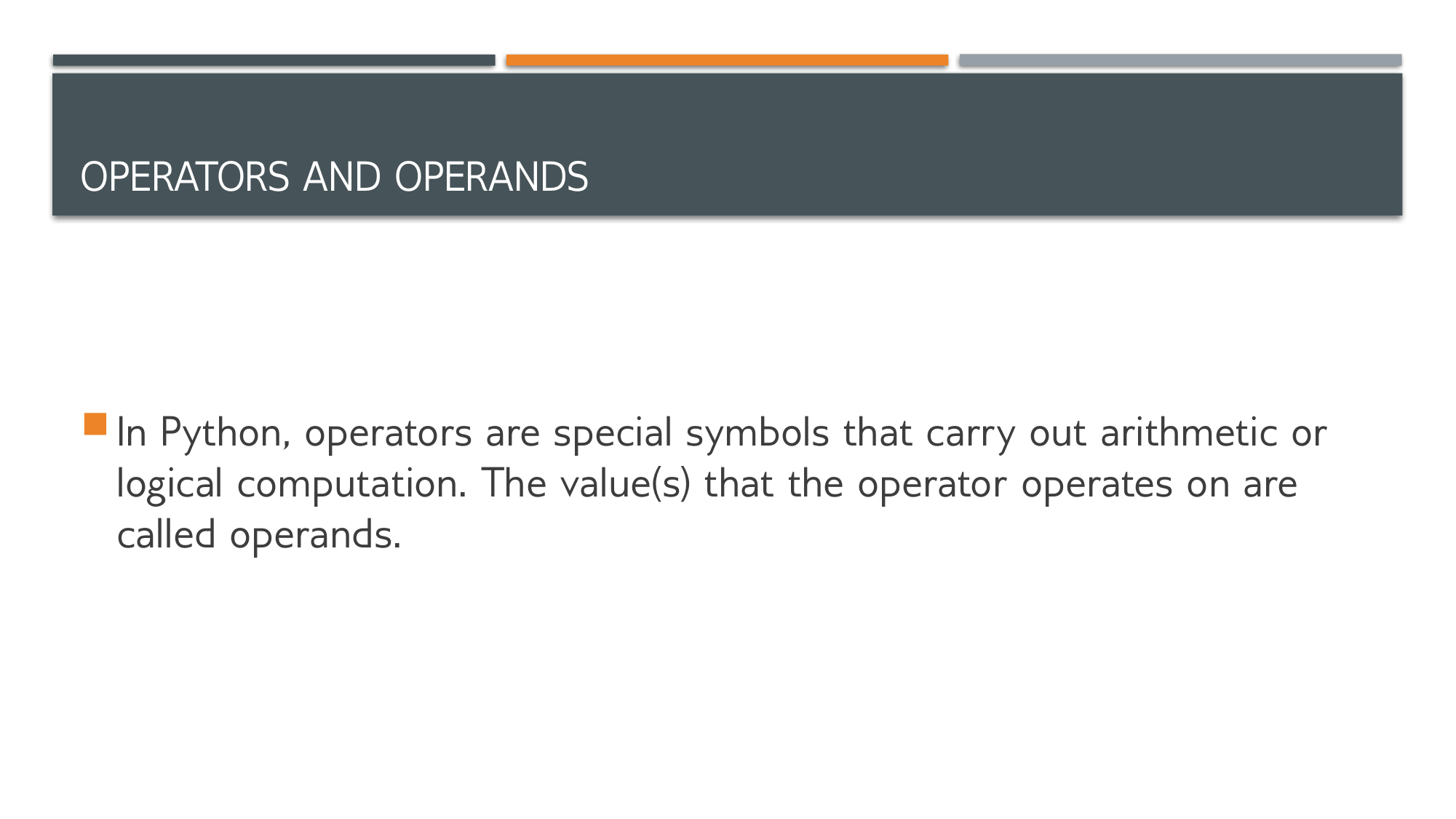

# Operators and Operands
In Python, operators are special symbols that carry out arithmetic or logical computation. The value(s) that the operator operates on are called operands.